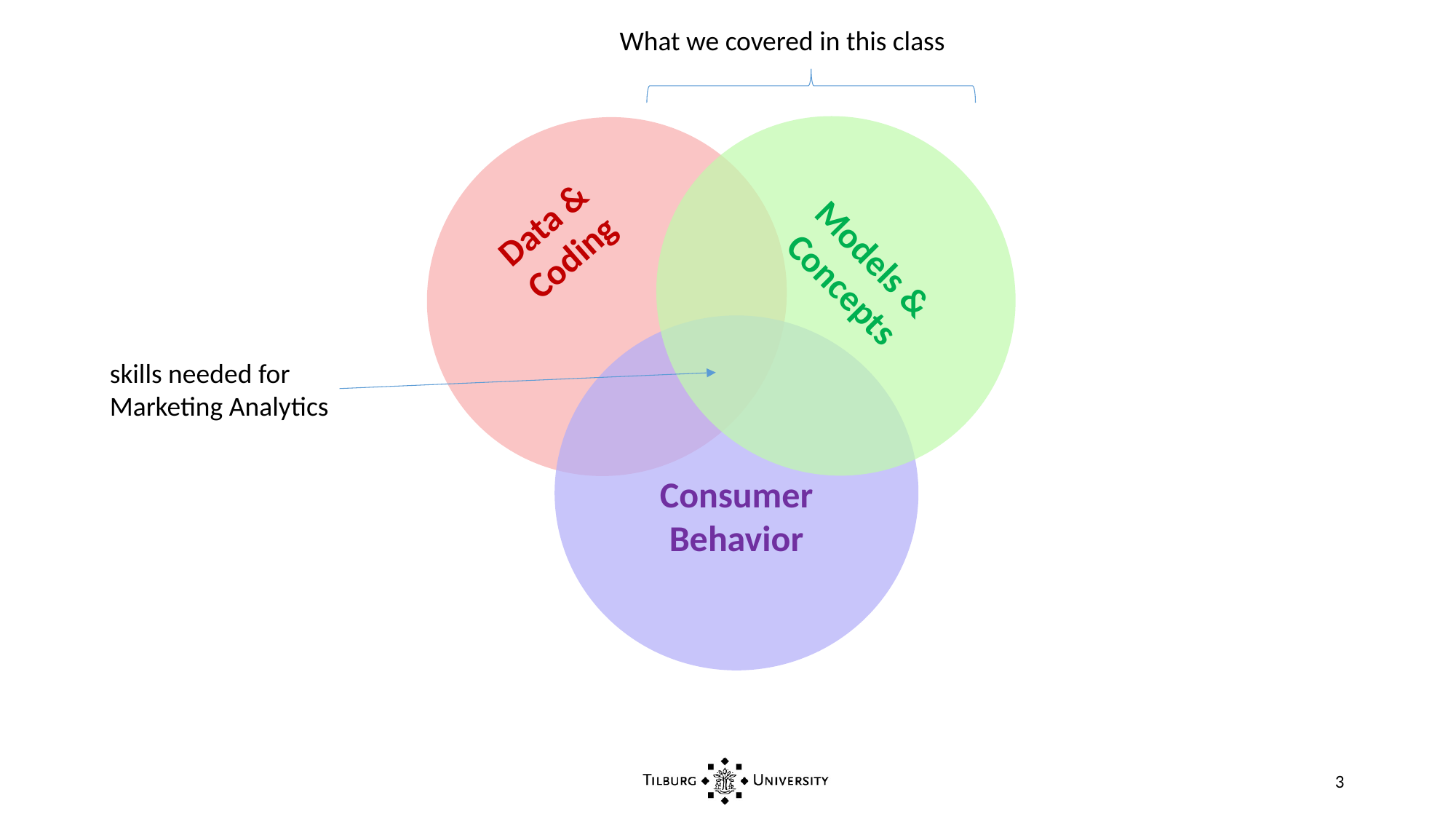

What we covered in this class

Models & Concepts
Data &
Coding

Consumer
Behavior

skills needed for
Marketing Analytics
3